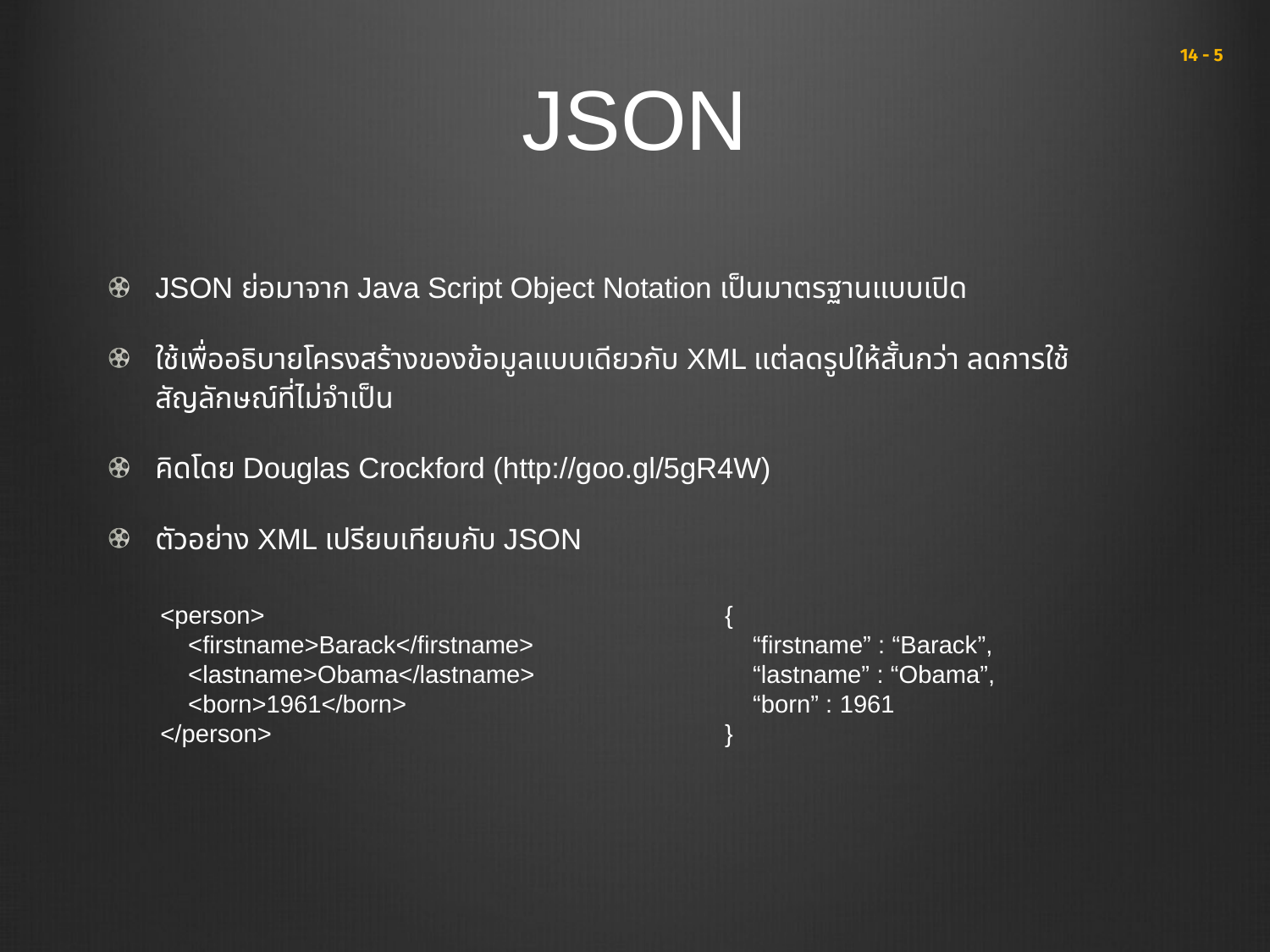

# JSON
 14 - 5
JSON ย่อมาจาก Java Script Object Notation เป็นมาตรฐานแบบเปิด
ใช้เพื่ออธิบายโครงสร้างของข้อมูลแบบเดียวกับ XML แต่ลดรูปให้สั้นกว่า ลดการใช้สัญลักษณ์ที่ไม่จำเป็น
คิดโดย Douglas Crockford (http://goo.gl/5gR4W)
ตัวอย่าง XML เปรียบเทียบกับ JSON
<person>
    <firstname>Barack</firstname>
    <lastname>Obama</lastname>
    <born>1961</born>
</person>
{
    “firstname” : “Barack”,
    “lastname” : “Obama”,
    “born” : 1961
}